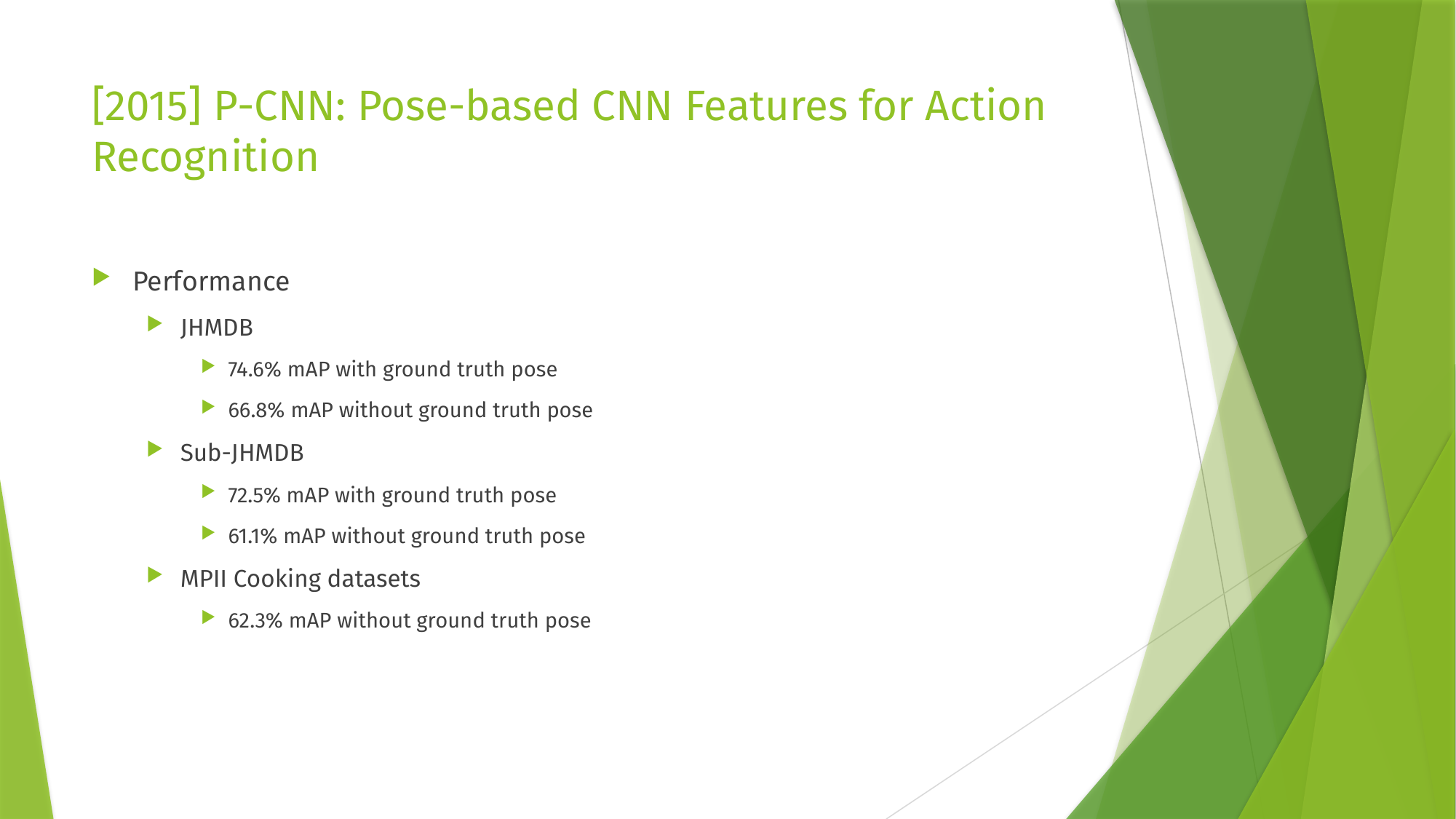

# [2015] P-CNN: Pose-based CNN Features for Action Recognition
Performance
JHMDB
74.6% mAP with ground truth pose
66.8% mAP without ground truth pose
Sub-JHMDB
72.5% mAP with ground truth pose
61.1% mAP without ground truth pose
MPII Cooking datasets
62.3% mAP without ground truth pose